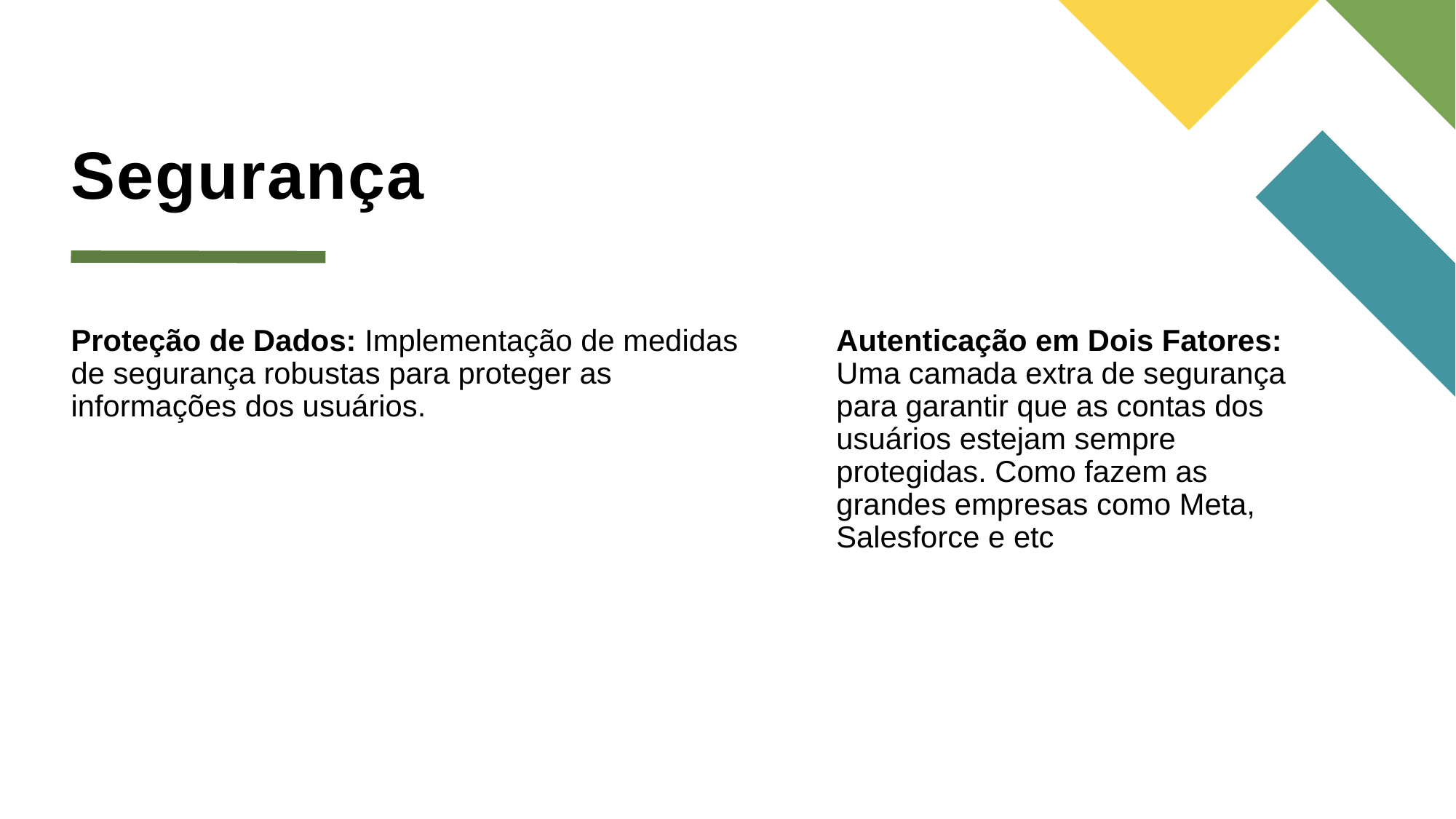

# Segurança
Proteção de Dados: Implementação de medidas de segurança robustas para proteger as informações dos usuários.
Autenticação em Dois Fatores: Uma camada extra de segurança para garantir que as contas dos usuários estejam sempre protegidas. Como fazem as grandes empresas como Meta, Salesforce e etc